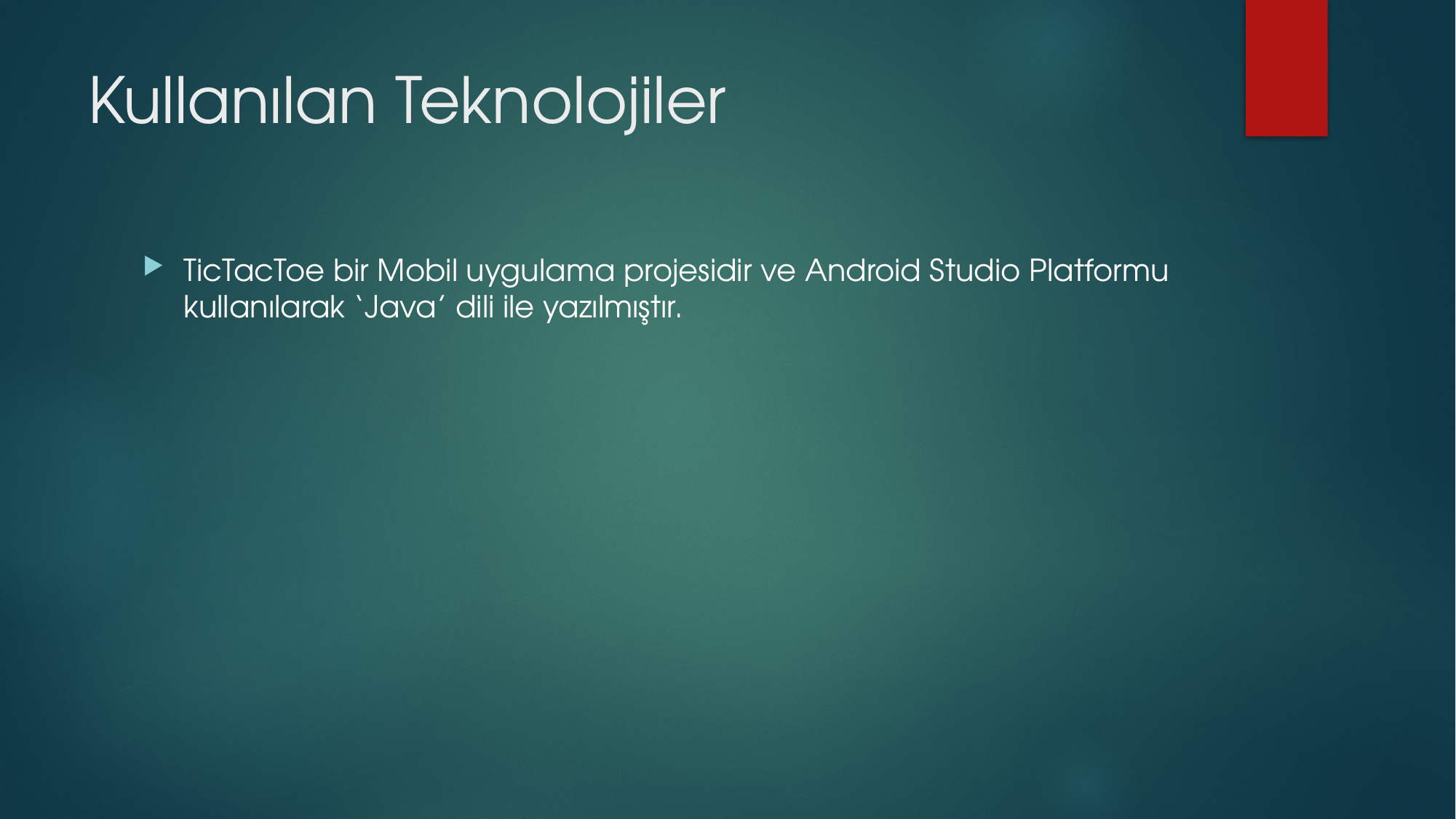

# Kullanılan Teknolojiler
TicTacToe bir Mobil uygulama projesidir ve Android Studio Platformu kullanılarak ‘Java’ dili ile yazılmıştır.